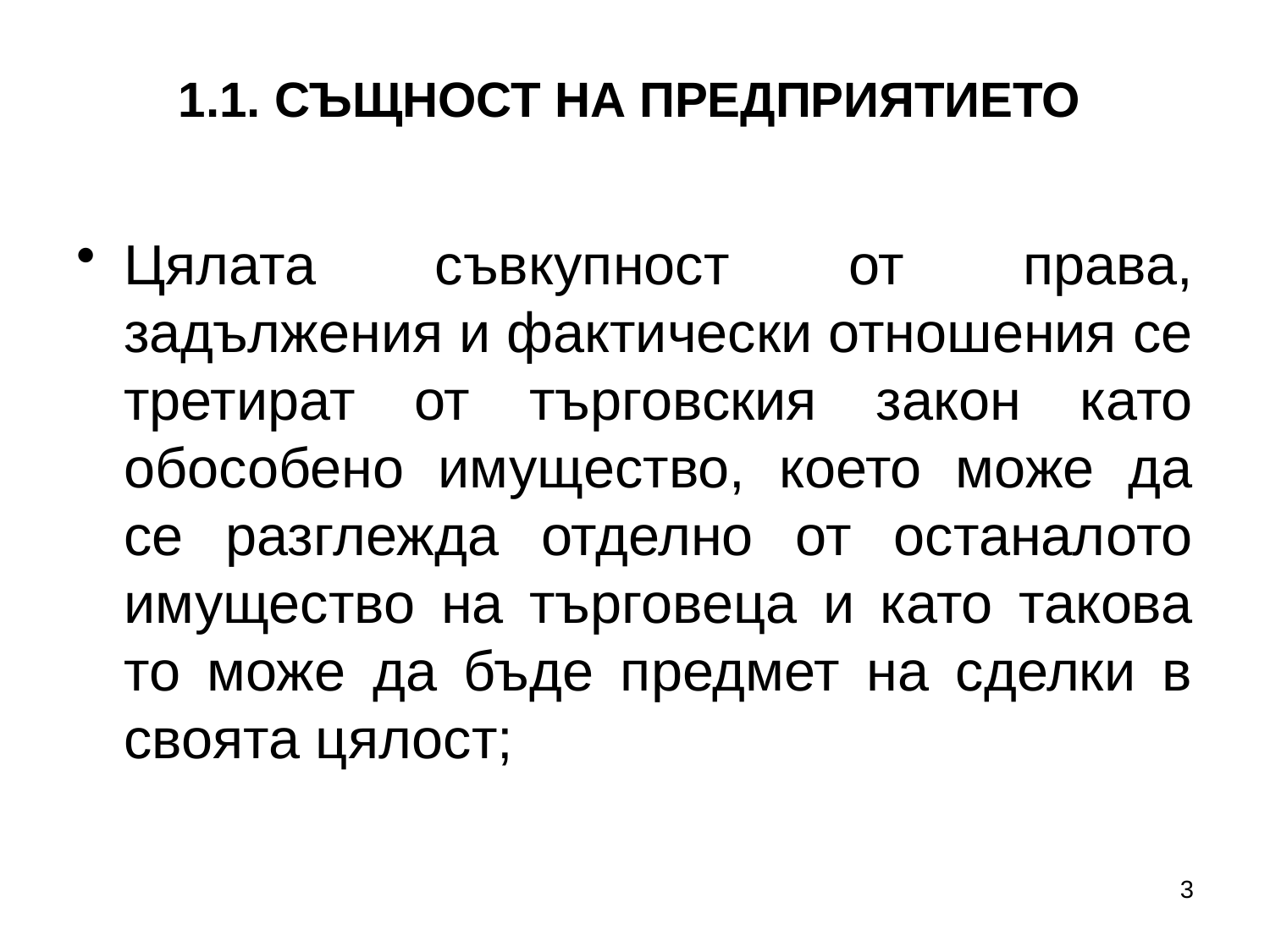

# 1.1. СЪЩНОСТ НА ПРЕДПРИЯТИЕТО
Цялата съвкупност от права, задължения и фактически отношения се третират от търговския закон като обособено имущество, което може да се разглежда отделно от останалото имущество на търговеца и като такова то може да бъде предмет на сделки в своята цялост;
3